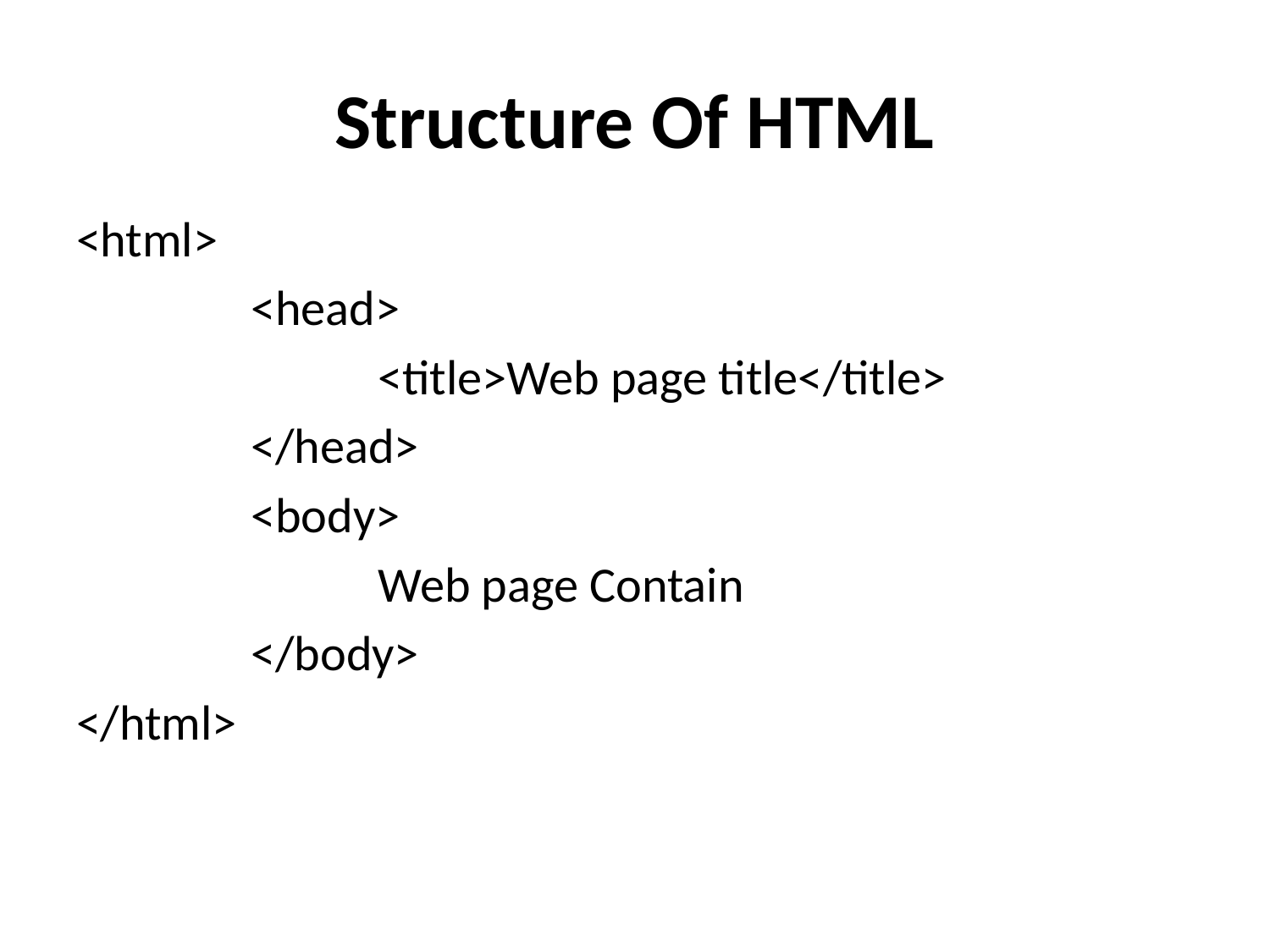

# Structure Of HTML
<html>
		<head>
			<title>Web page title</title>
		</head>
		<body>
			Web page Contain
		</body>
</html>